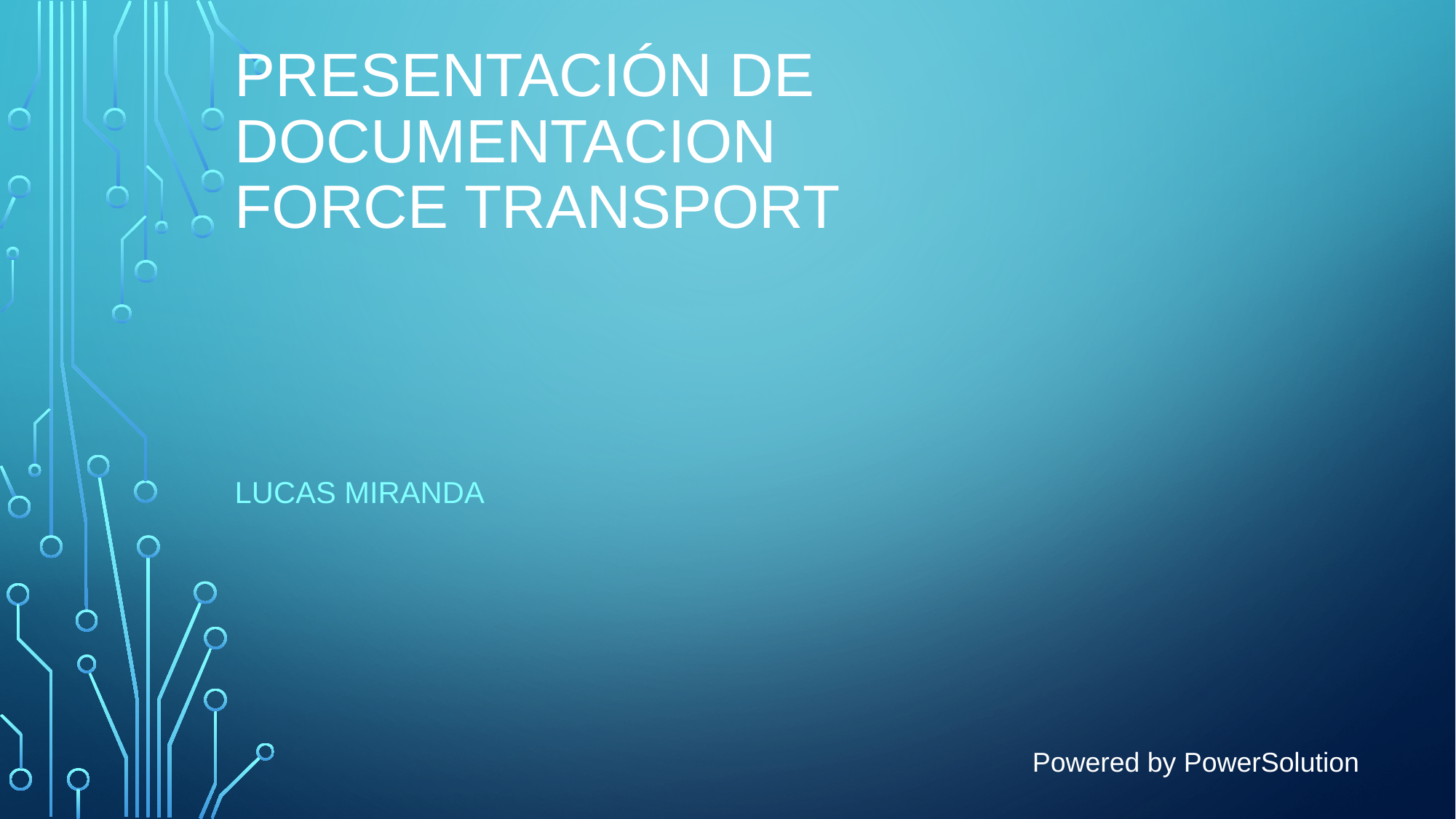

# Presentación de documentacion Force transport
Lucas Miranda
Powered by PowerSolution